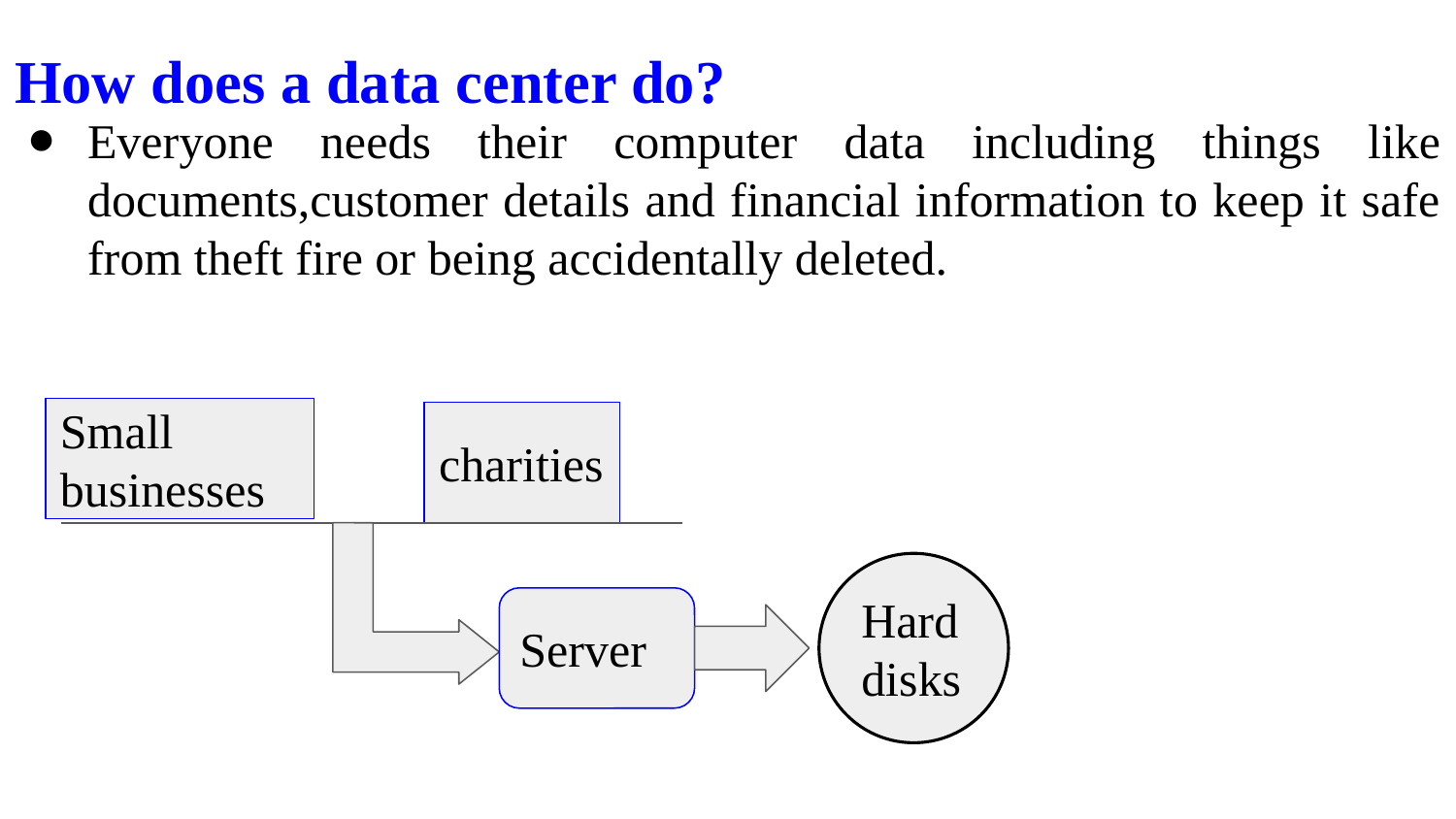

How does a data center do?
Everyone needs their computer data including things like documents,customer details and financial information to keep it safe from theft fire or being accidentally deleted.

Small businesses
charities

Hard disks
Server